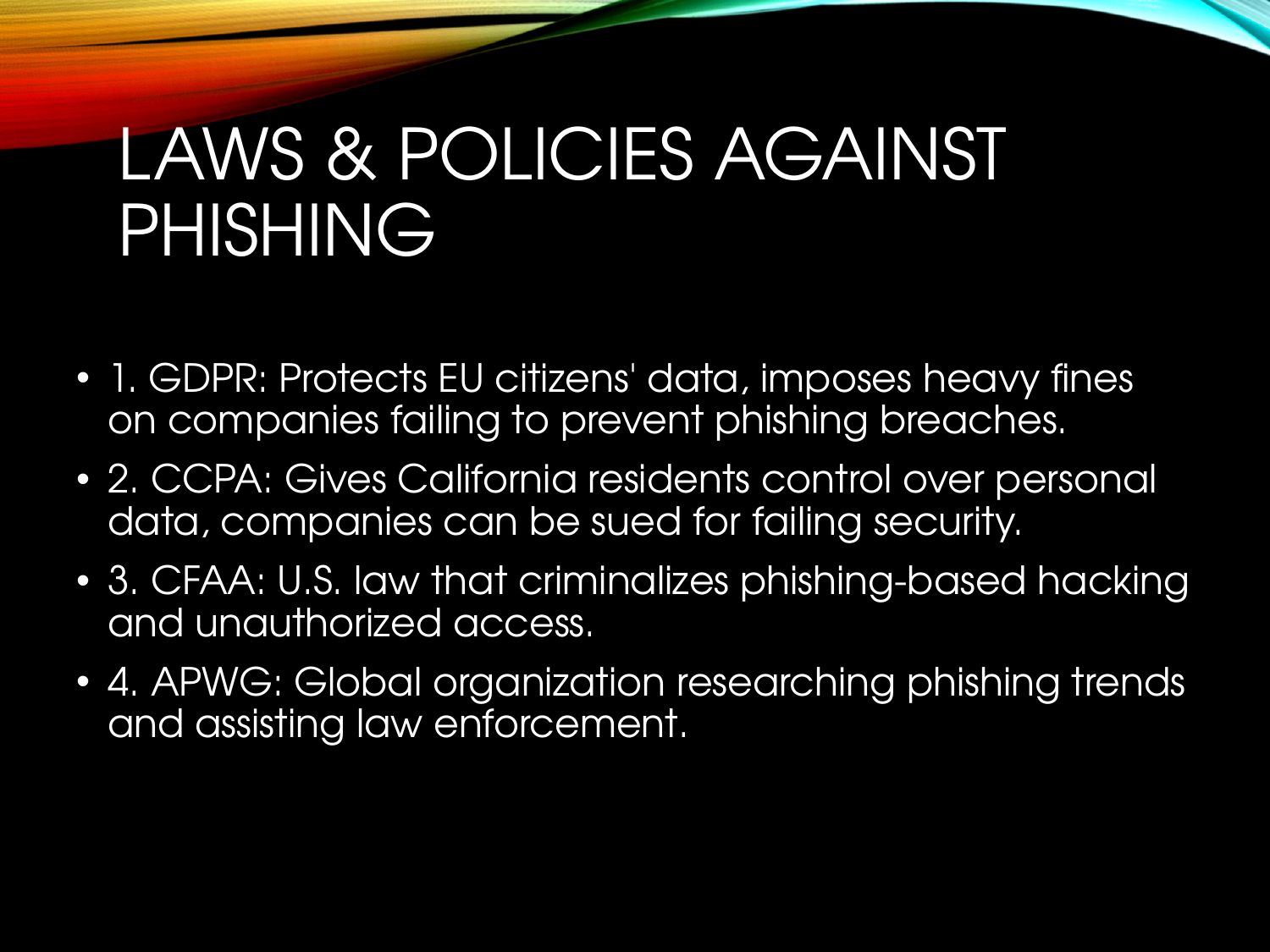

# Laws & Policies Against Phishing

1. GDPR: Protects EU citizens' data, imposes heavy fines on companies failing to prevent phishing breaches.
2. CCPA: Gives California residents control over personal data, companies can be sued for failing security.
3. CFAA: U.S. law that criminalizes phishing-based hacking and unauthorized access.
4. APWG: Global organization researching phishing trends and assisting law enforcement.